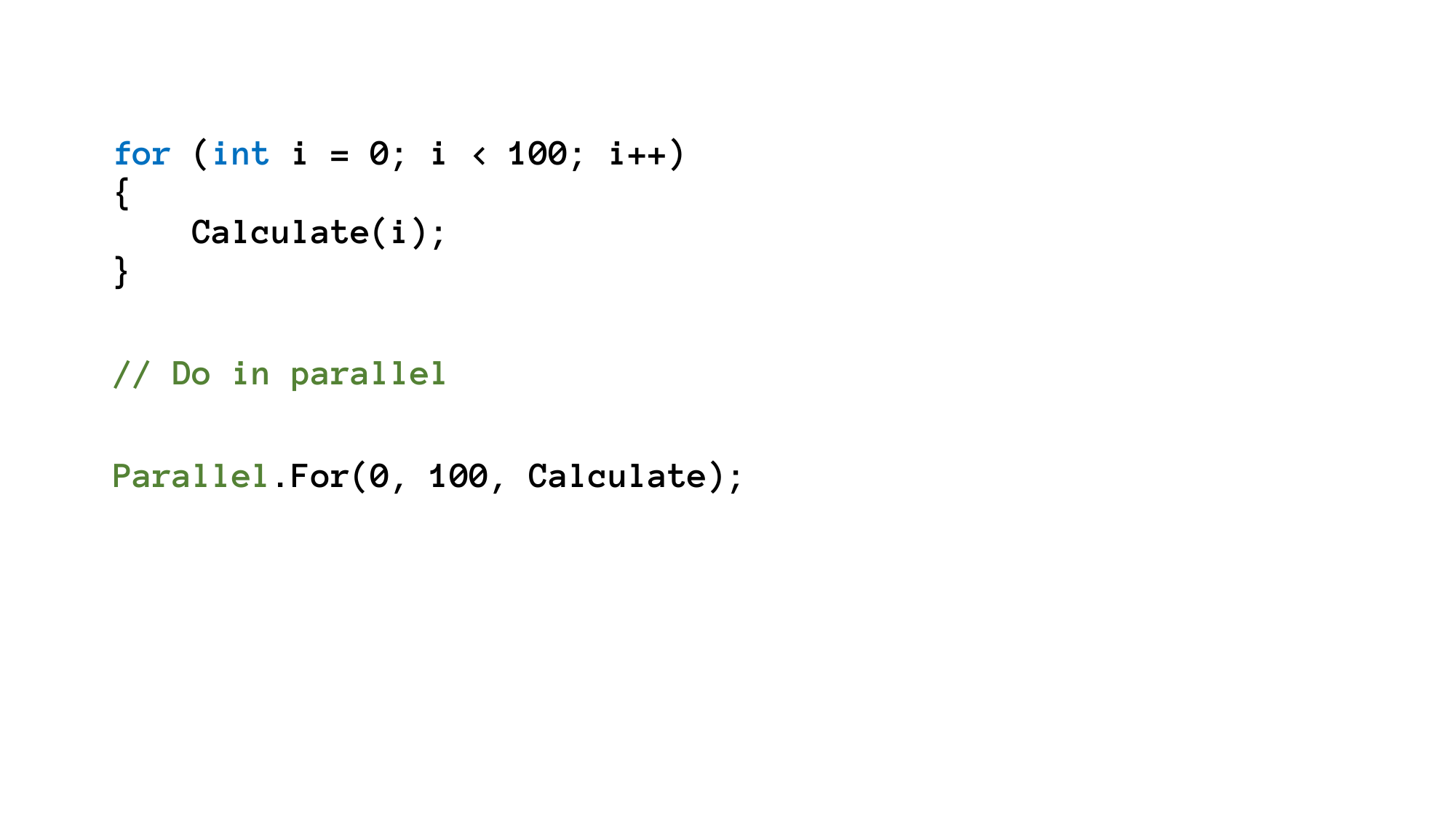

for (int i = 0; i < 100; i++)
{
    Calculate(i);
}

// Do in parallel

Parallel.For(0, 100, Calculate);